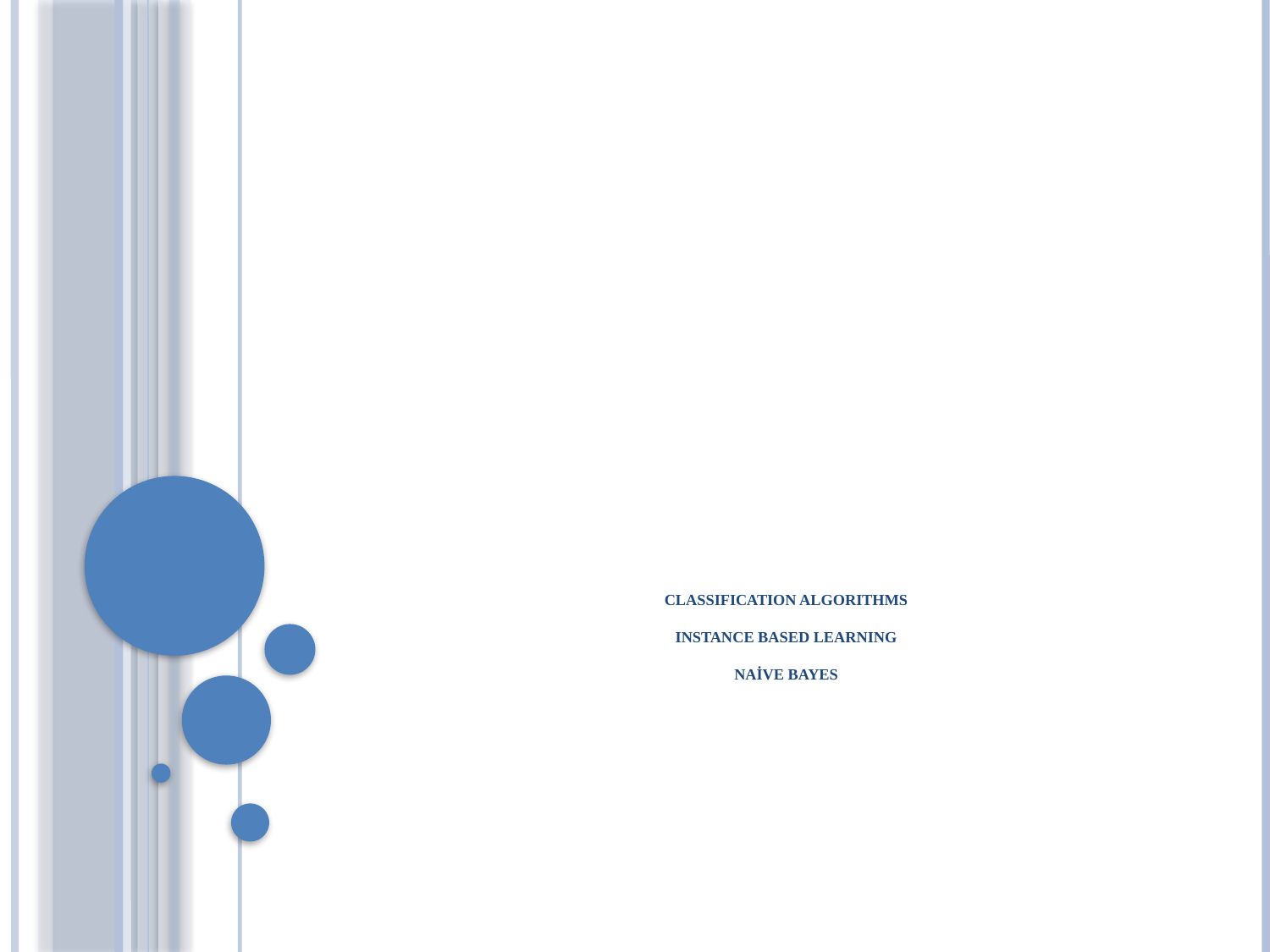

# CLASSIFICATION ALGORITHMS Instance Based Learning Naive Bayes